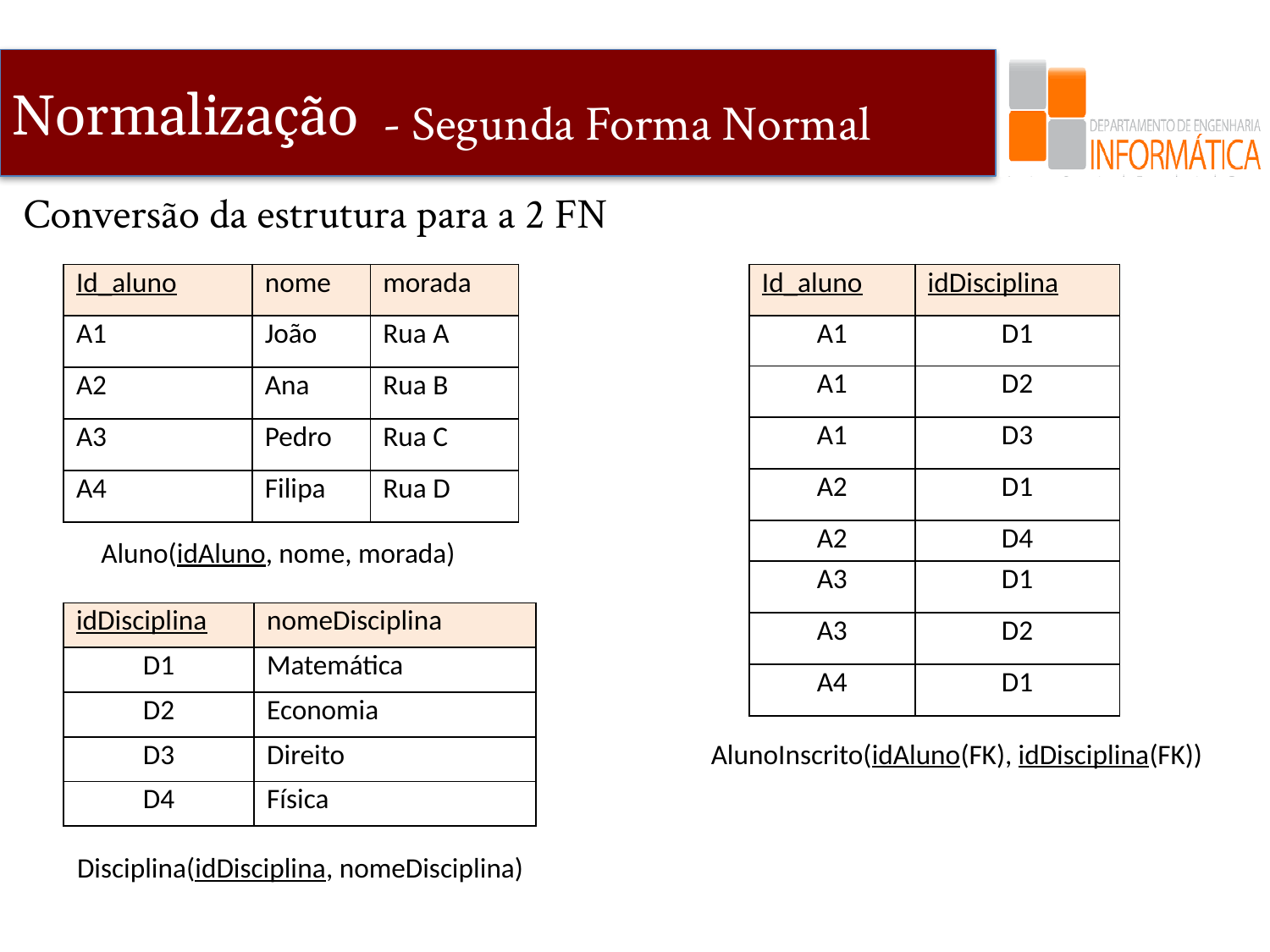

- Segunda Forma Normal
Conversão da estrutura para a 2 FN
| Id\_aluno | nome | morada |
| --- | --- | --- |
| A1 | João | Rua A |
| A2 | Ana | Rua B |
| A3 | Pedro | Rua C |
| A4 | Filipa | Rua D |
| Id\_aluno | idDisciplina |
| --- | --- |
| A1 | D1 |
| A1 | D2 |
| A1 | D3 |
| A2 | D1 |
| A2 | D4 |
| A3 | D1 |
| A3 | D2 |
| A4 | D1 |
Aluno(idAluno, nome, morada)

| idDisciplina | nomeDisciplina |
| --- | --- |
| D1 | Matemática |
| D2 | Economia |
| D3 | Direito |
| D4 | Física |
AlunoInscrito(idAluno(FK), idDisciplina(FK))

Disciplina(idDisciplina, nomeDisciplina)